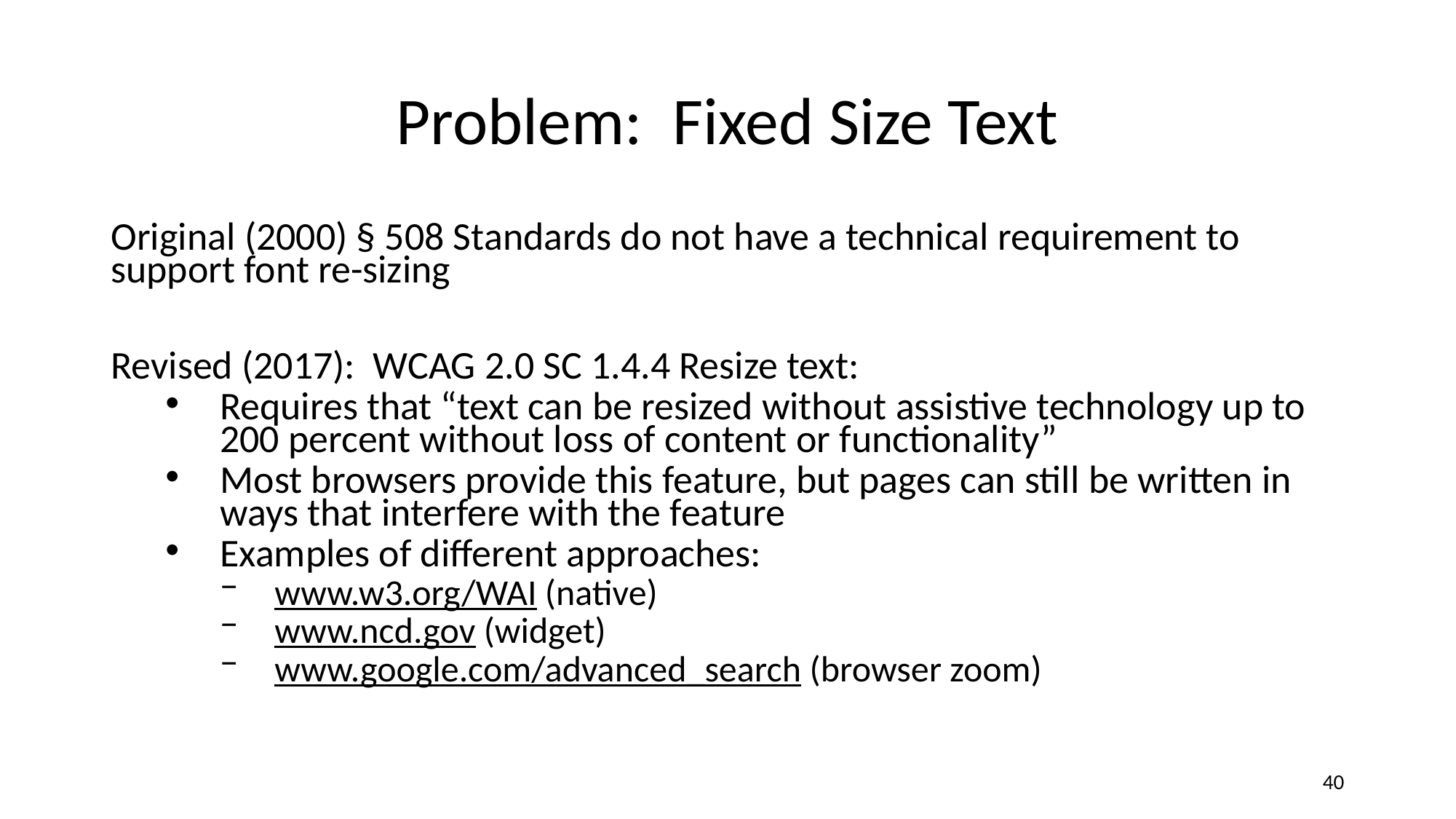

# Problem:  Fixed Size Text
Original (2000) § 508 Standards do not have a technical requirement to support font re-sizing

Revised (2017):  WCAG 2.0 SC 1.4.4 Resize text:
Requires that “text can be resized without assistive technology up to 200 percent without loss of content or functionality”
Most browsers provide this feature, but pages can still be written in ways that interfere with the feature
Examples of different approaches:
www.w3.org/WAI (native)
www.ncd.gov (widget)
www.google.com/advanced_search (browser zoom)
40